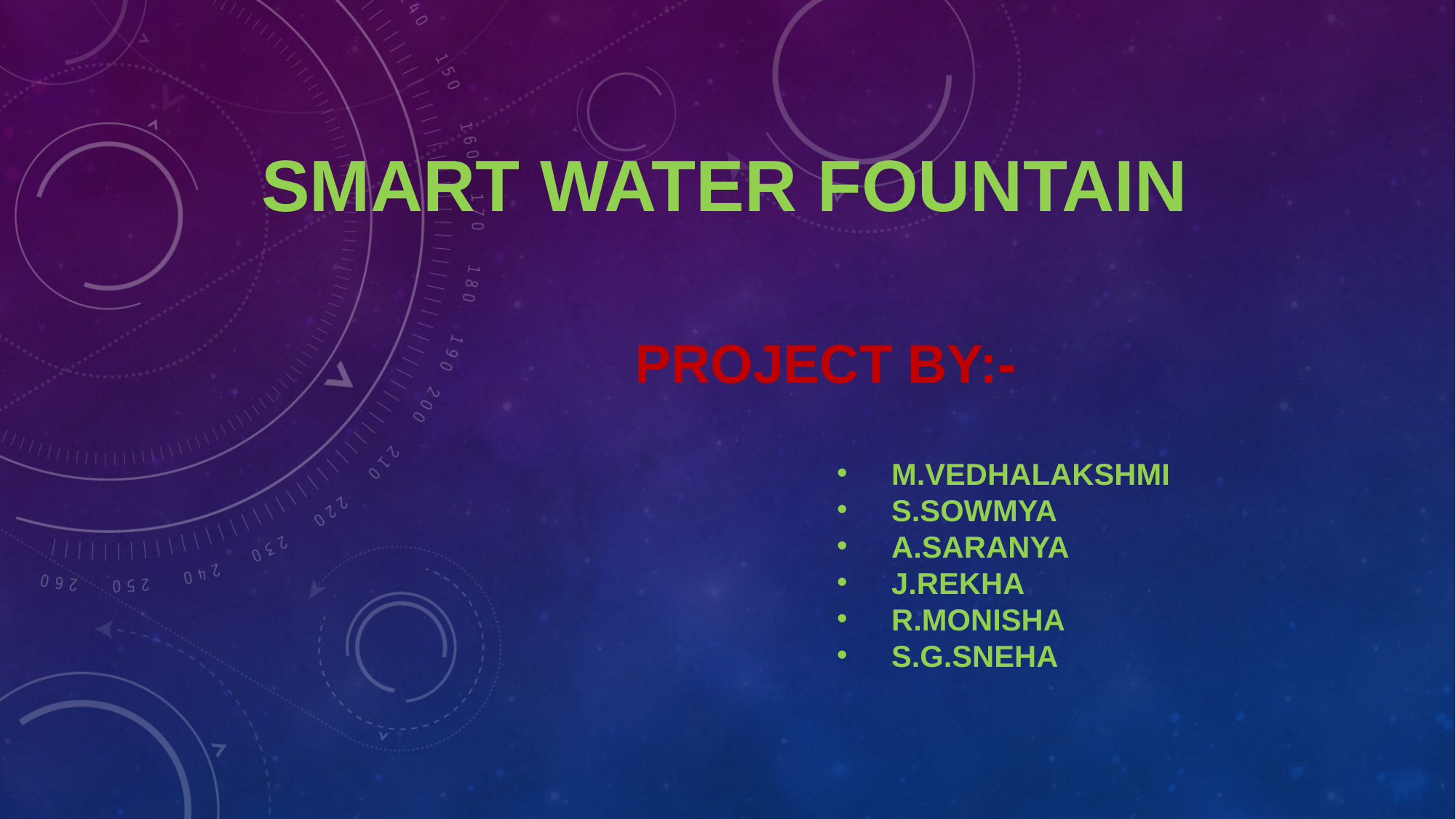

# SMART Water FOUNTAIN
Project by:-
M.VEDHALAKSHMI
S.SOWMYA
A.SARANYA
J.REKHA
R.MONISHA
S.G.SNEHA